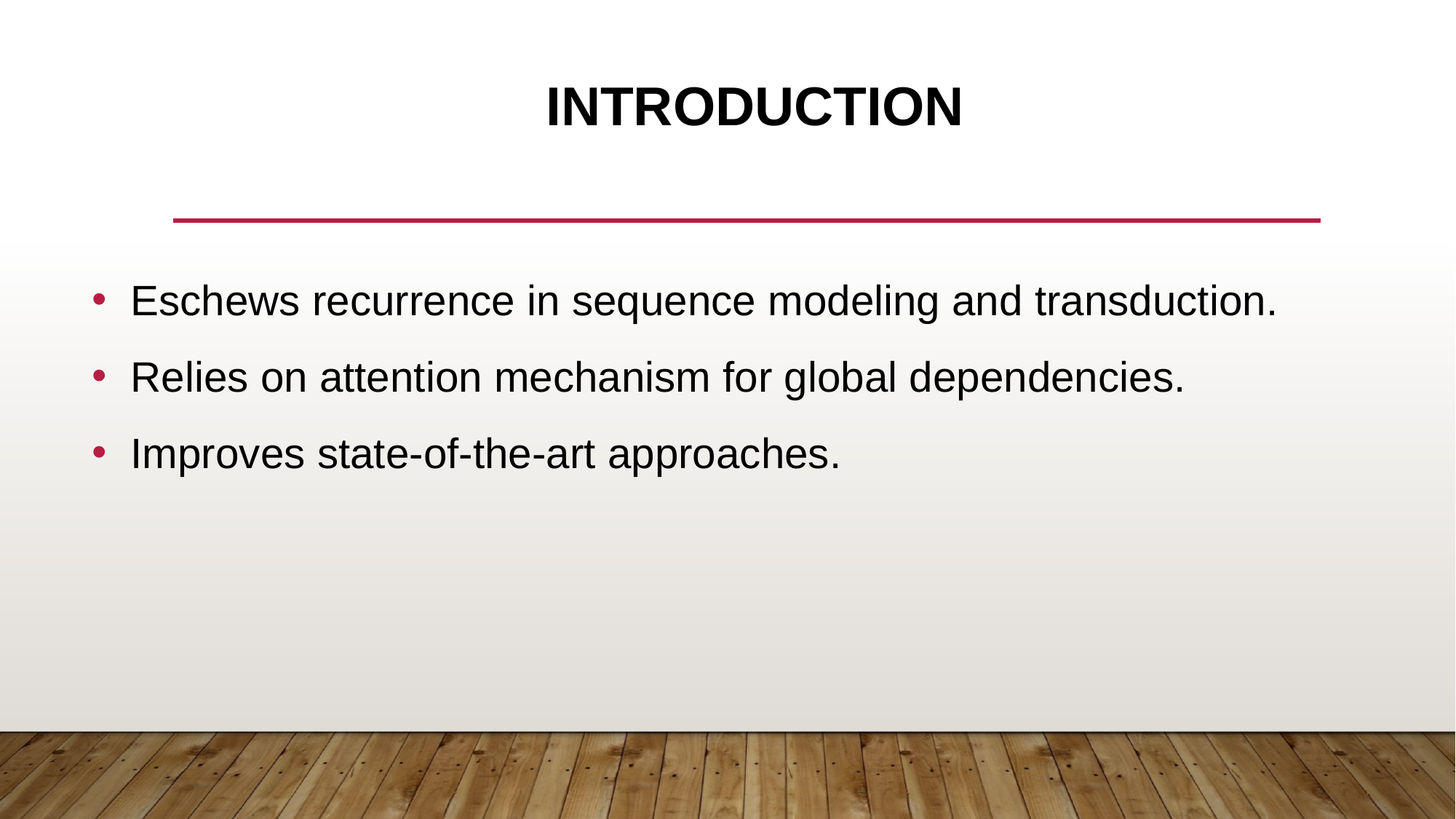

# Introduction
 Eschews recurrence in sequence modeling and transduction.
 Relies on attention mechanism for global dependencies.
 Improves state-of-the-art approaches.